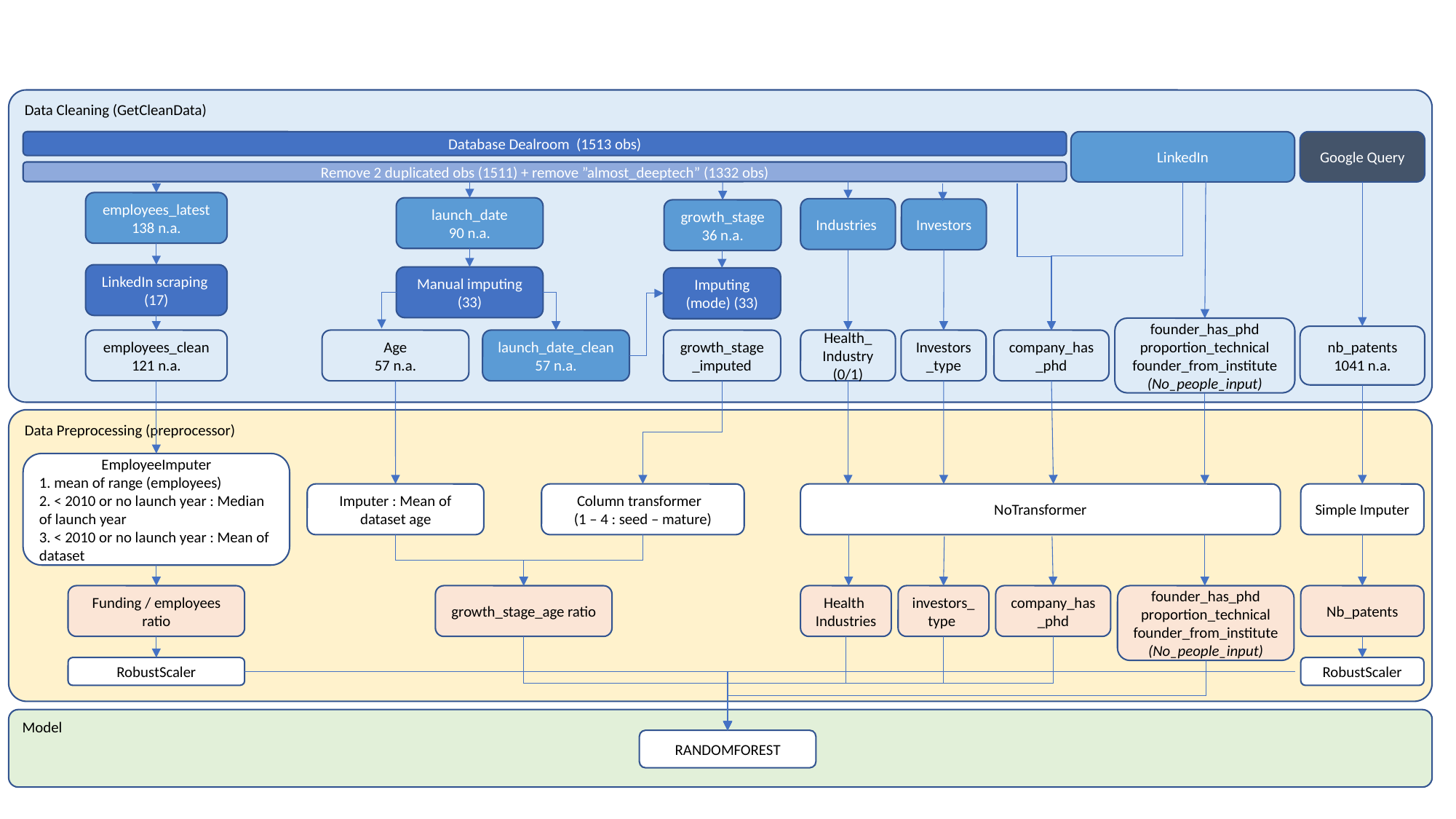

Data Cleaning (GetCleanData)
LinkedIn
Google Query
Database Dealroom  (1513 obs)
Remove 2 duplicated obs (1511) + remove ”almost_deeptech” (1332 obs)
employees_latest
138 n.a.
launch_date
90 n.a.
Industries
Investors
growth_stage
36 n.a.
LinkedIn scraping
(17)
Manual imputing
(33)
Imputing (mode) (33)
founder_has_phd
proportion_technical
founder_from_institute
(No_people_input)
nb_patents
1041 n.a.
employees_clean
121 n.a.
Age
57 n.a.
Health_
Industry (0/1)
Investors_type
launch_date_clean
57 n.a.
growth_stage_imputed
company_has_phd
Data Preprocessing (preprocessor)
EmployeeImputer
1. mean of range (employees)
2. < 2010 or no launch year : Median of launch year
3. < 2010 or no launch year : Mean of dataset
Imputer : Mean of dataset age
Column transformer
(1 – 4 : seed – mature)
NoTransformer
Simple Imputer
Funding / employees ratio
growth_stage_age ratio
Health
Industries
investors_type
company_has_phd
founder_has_phd
proportion_technical
founder_from_institute
(No_people_input)
Nb_patents
RobustScaler
RobustScaler
Model
RANDOMFOREST